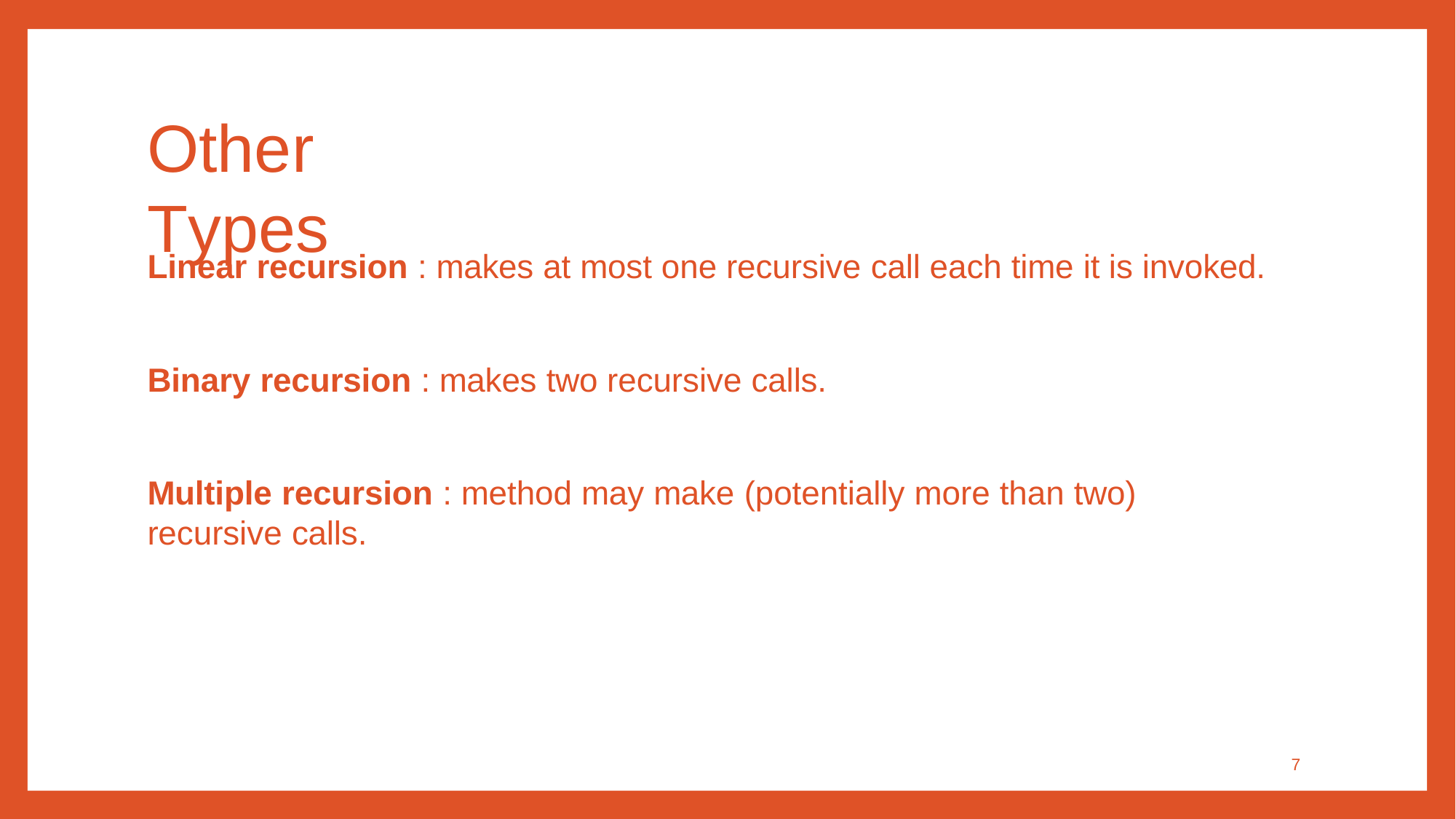

# Other Types
Linear recursion : makes at most one recursive call each time it is invoked.

Binary recursion : makes two recursive calls.

Multiple recursion : method may make (potentially more than two) recursive calls.
7